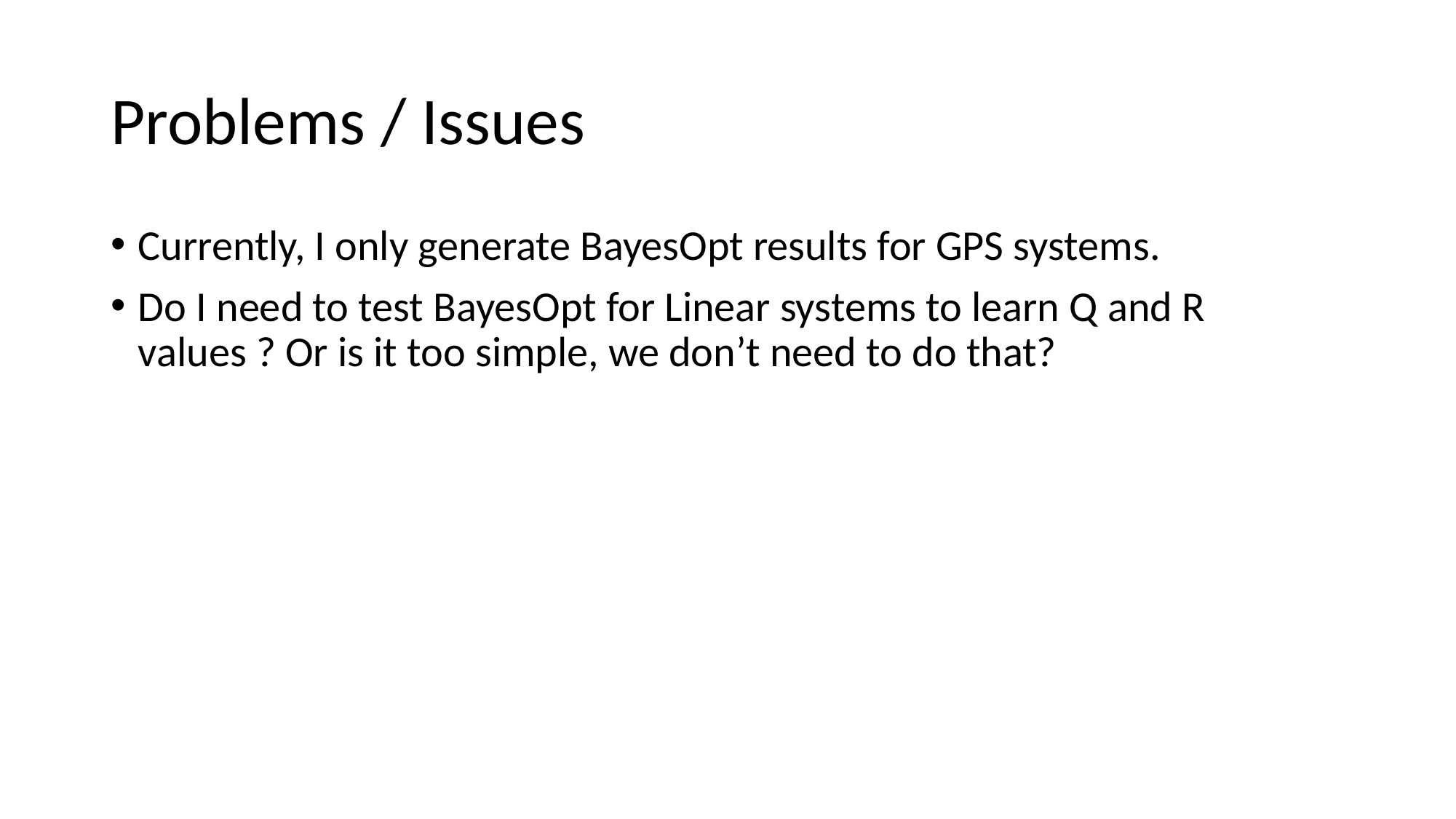

# Problems / Issues
Currently, I only generate BayesOpt results for GPS systems.
Do I need to test BayesOpt for Linear systems to learn Q and R values ? Or is it too simple, we don’t need to do that?